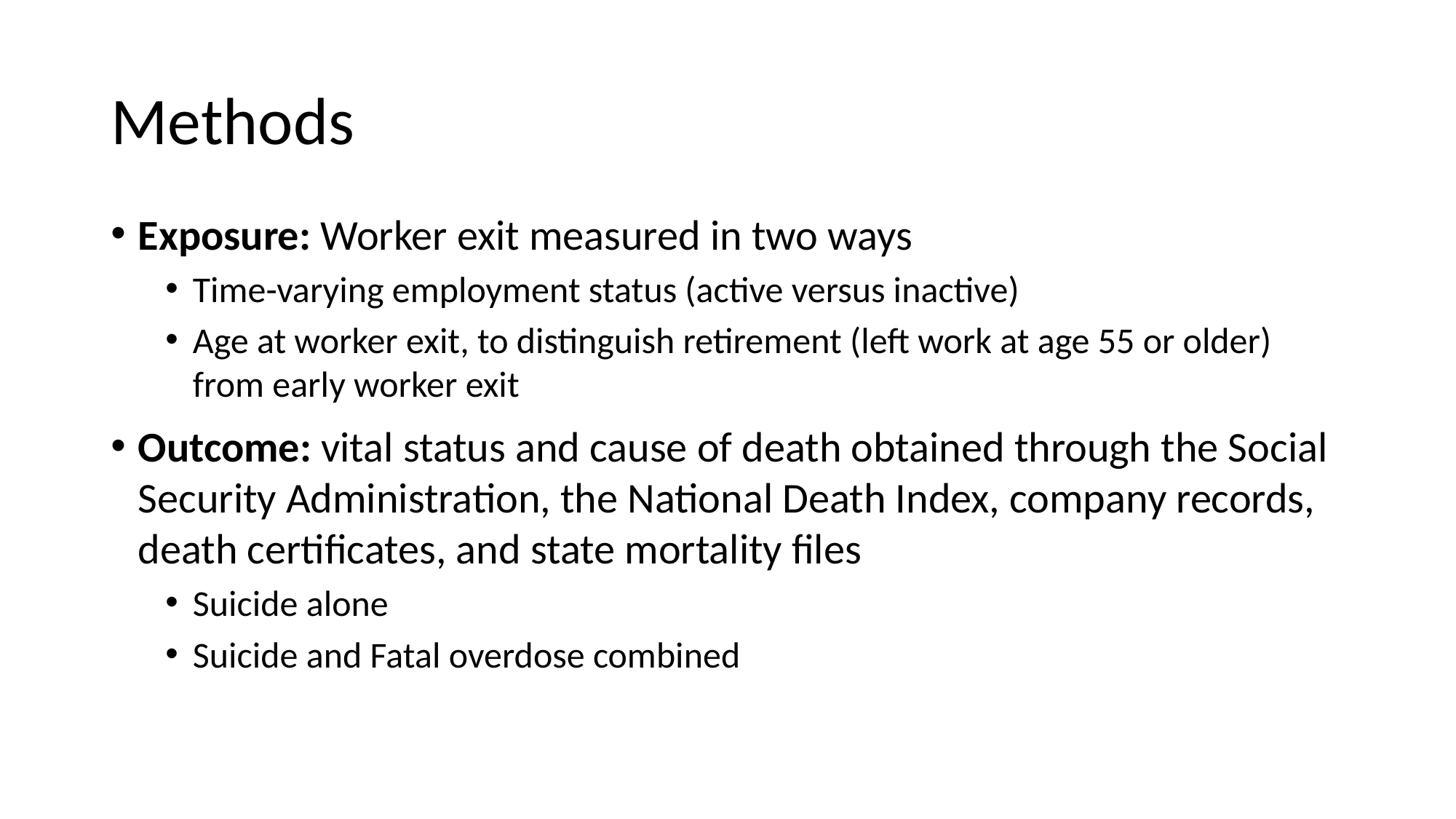

# Methods
Exposure: Worker exit measured in two ways
Time-varying employment status (active versus inactive)
Age at worker exit, to distinguish retirement (left work at age 55 or older) from early worker exit
Outcome: vital status and cause of death obtained through the Social Security Administration, the National Death Index, company records, death certificates, and state mortality files
Suicide alone
Suicide and Fatal overdose combined